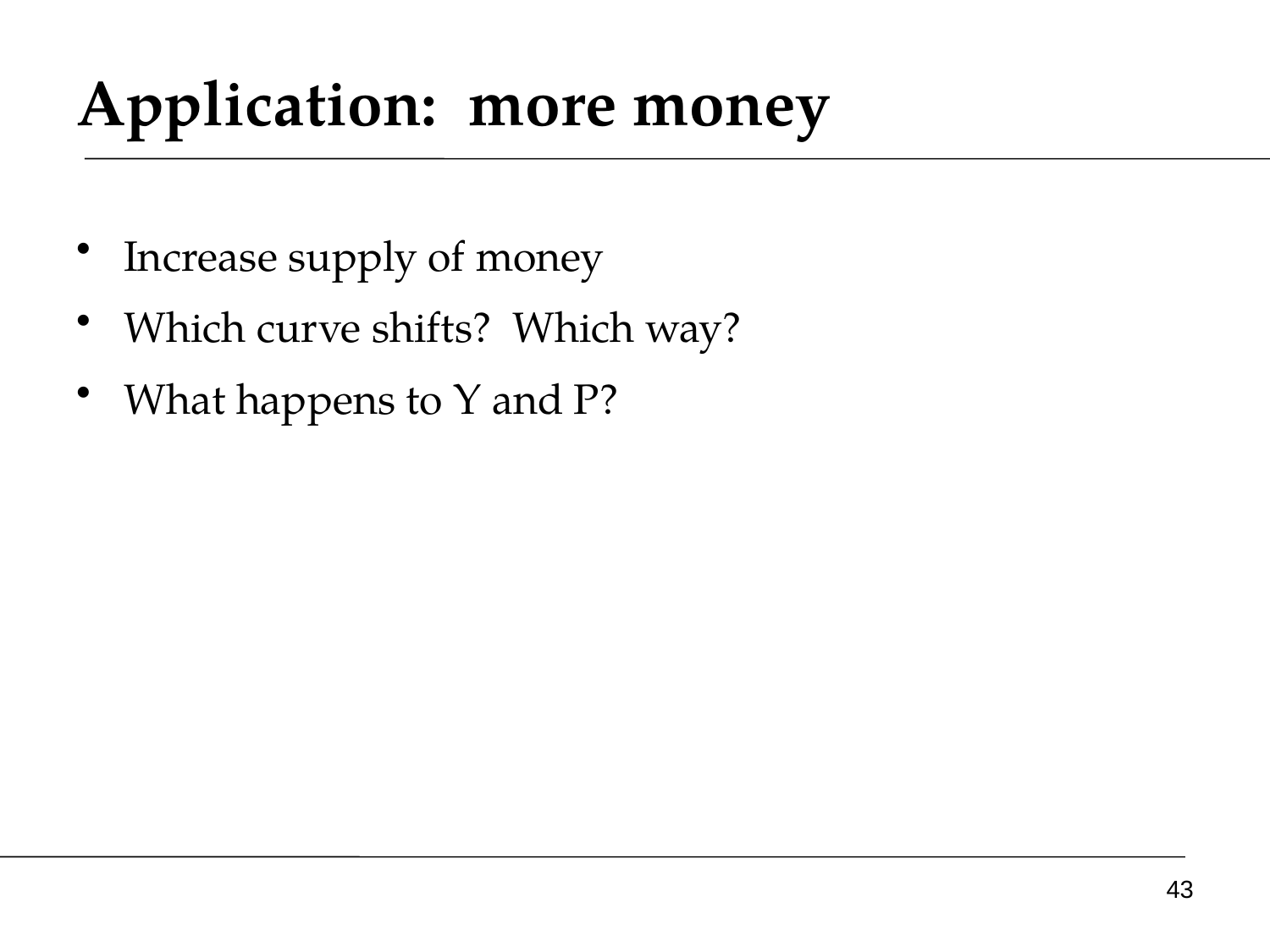

# Application:  more money
Increase supply of money
Which curve shifts?  Which way?
What happens to Y and P?
43